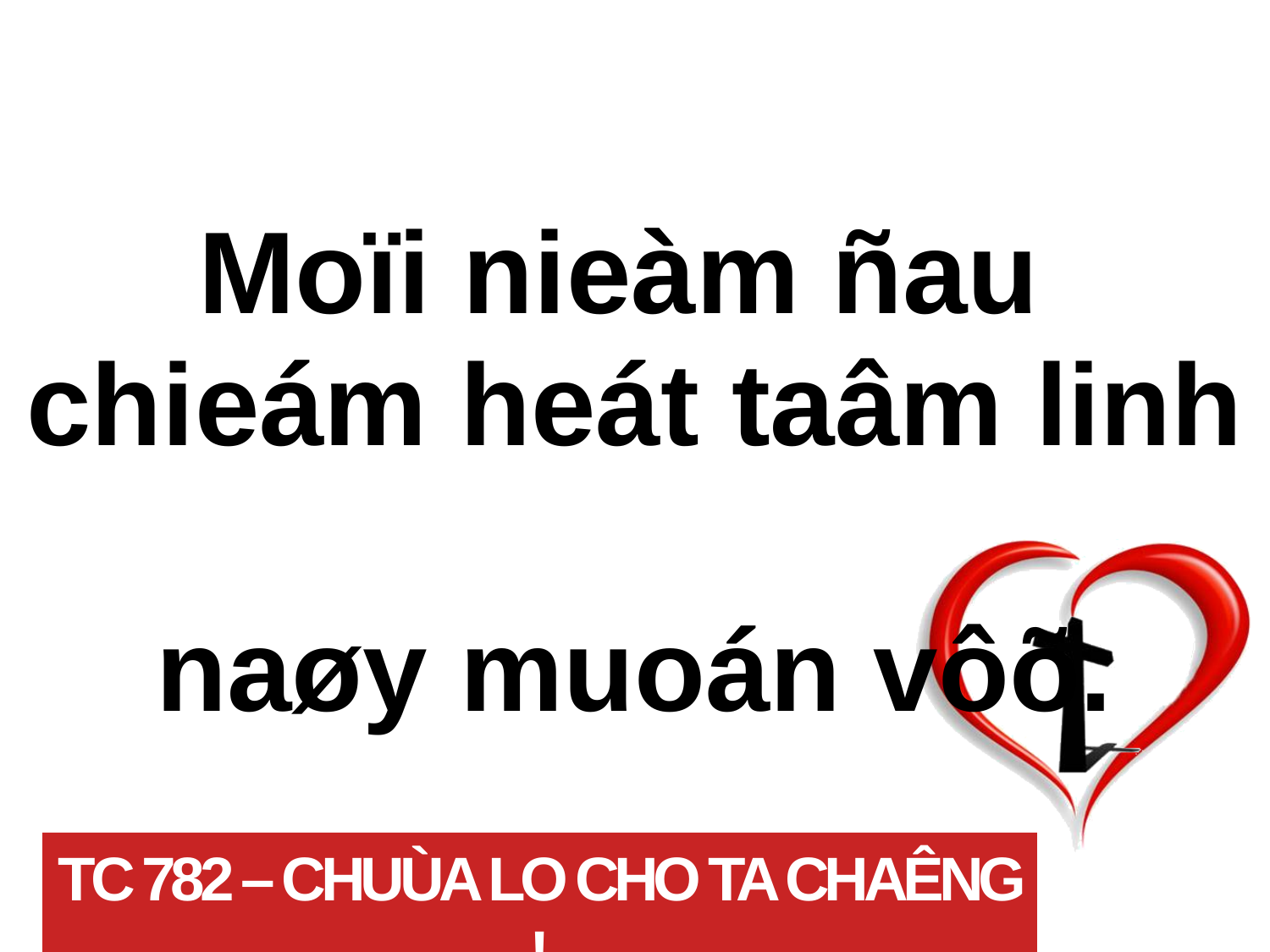

Moïi nieàm ñau
chieám heát taâm linh
naøy muoán vôõ.
TC 782 – CHUÙA LO CHO TA CHAÊNG !